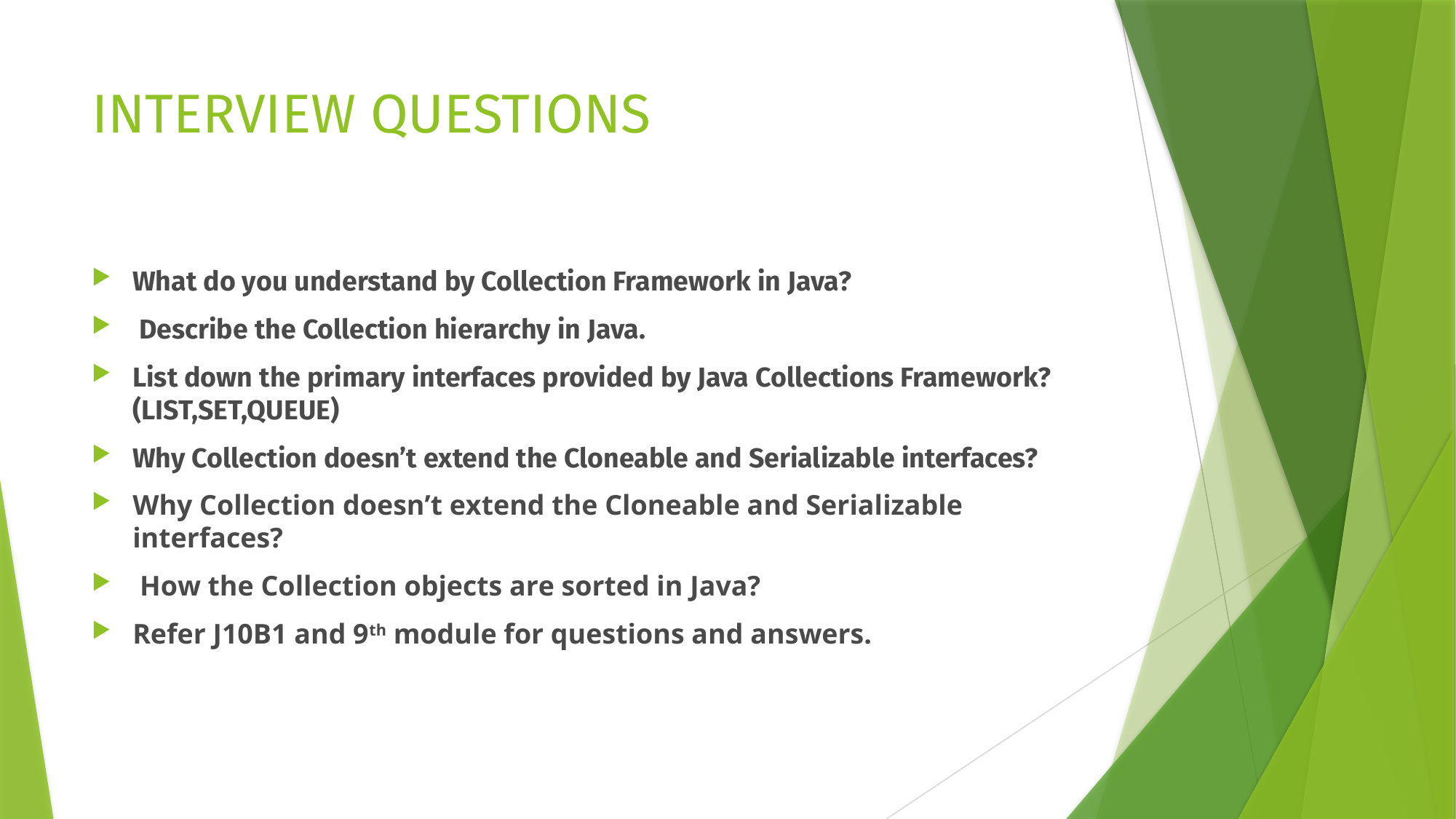

# INTERVIEW QUESTIONS
What do you understand by Collection Framework in Java?
 Describe the Collection hierarchy in Java.
List down the primary interfaces provided by Java Collections Framework?(LIST,SET,QUEUE)
Why Collection doesn’t extend the Cloneable and Serializable interfaces?
Why Collection doesn’t extend the Cloneable and Serializable interfaces?
 How the Collection objects are sorted in Java?
Refer J10B1 and 9th module for questions and answers.